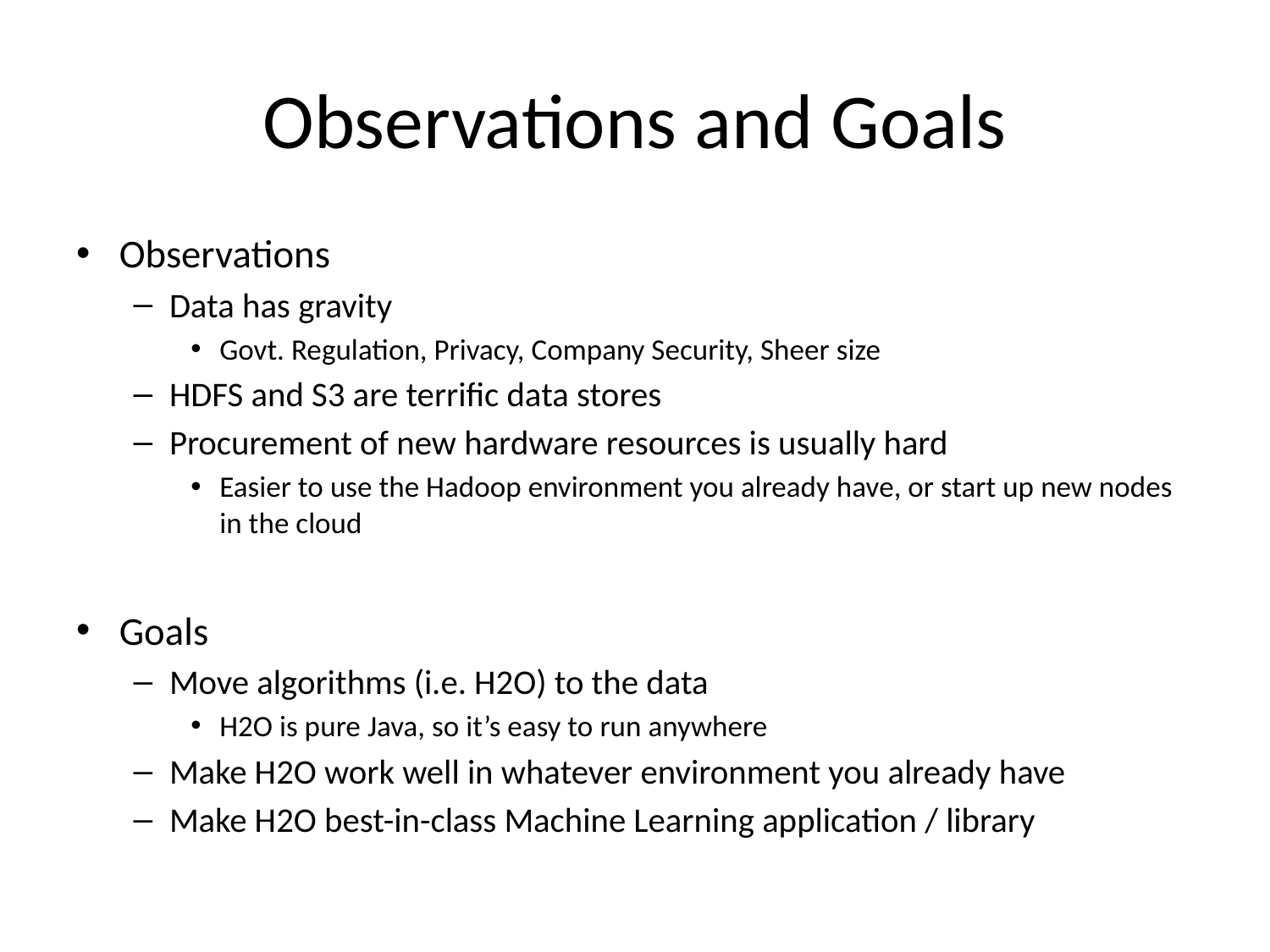

# Observations and Goals
Observations
Data has gravity
Govt. Regulation, Privacy, Company Security, Sheer size
HDFS and S3 are terrific data stores
Procurement of new hardware resources is usually hard
Easier to use the Hadoop environment you already have, or start up new nodes in the cloud

Goals
Move algorithms (i.e. H2O) to the data
H2O is pure Java, so it’s easy to run anywhere
Make H2O work well in whatever environment you already have
Make H2O best-in-class Machine Learning application / library